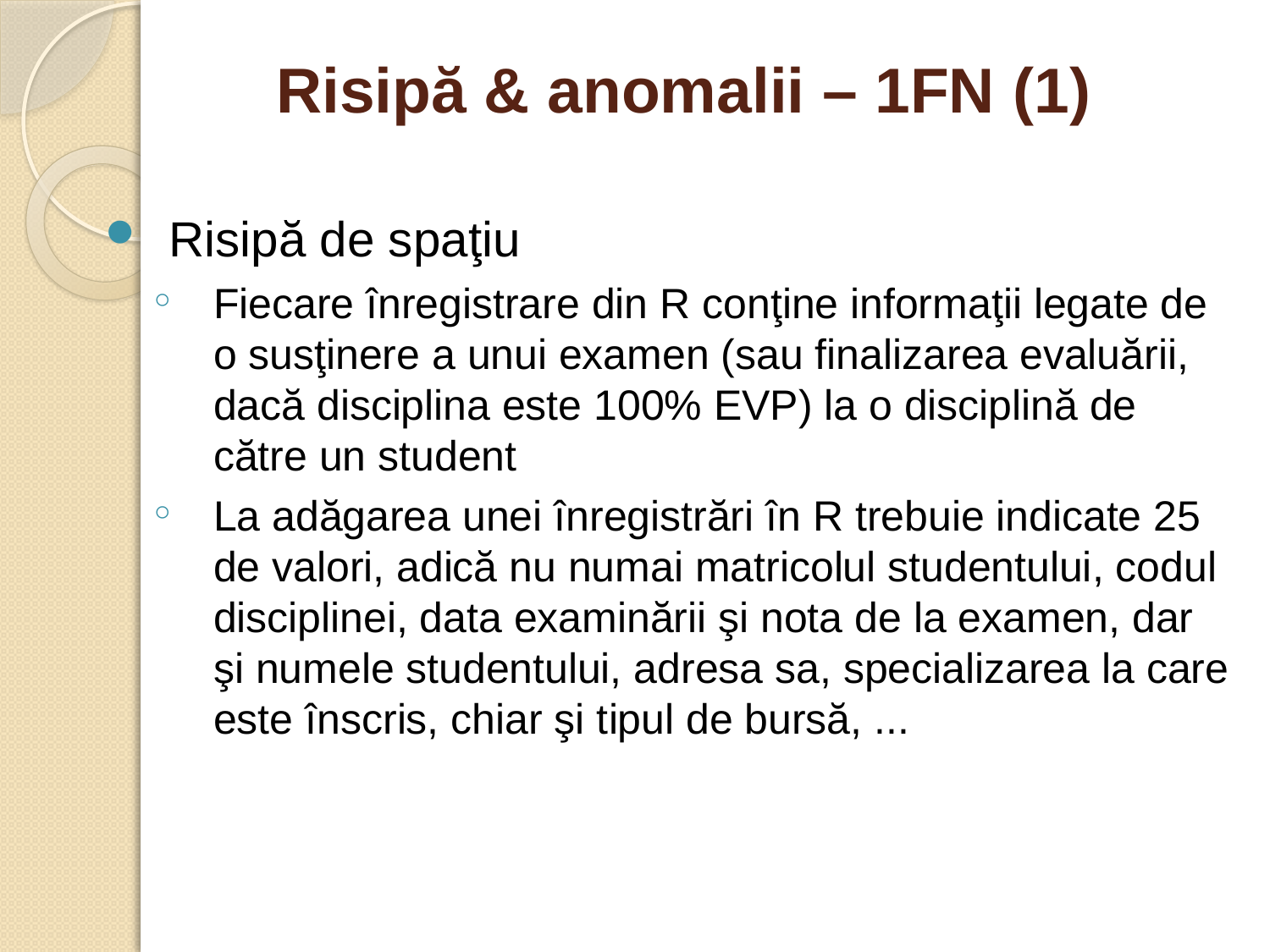

# Risipă & anomalii – 1FN (1)
Risipă de spaţiu
Fiecare înregistrare din R conţine informaţii legate de o susţinere a unui examen (sau finalizarea evaluării, dacă disciplina este 100% EVP) la o disciplină de către un student
La adăgarea unei înregistrări în R trebuie indicate 25 de valori, adică nu numai matricolul studentului, codul disciplinei, data examinării şi nota de la examen, dar şi numele studentului, adresa sa, specializarea la care este înscris, chiar şi tipul de bursă, ...